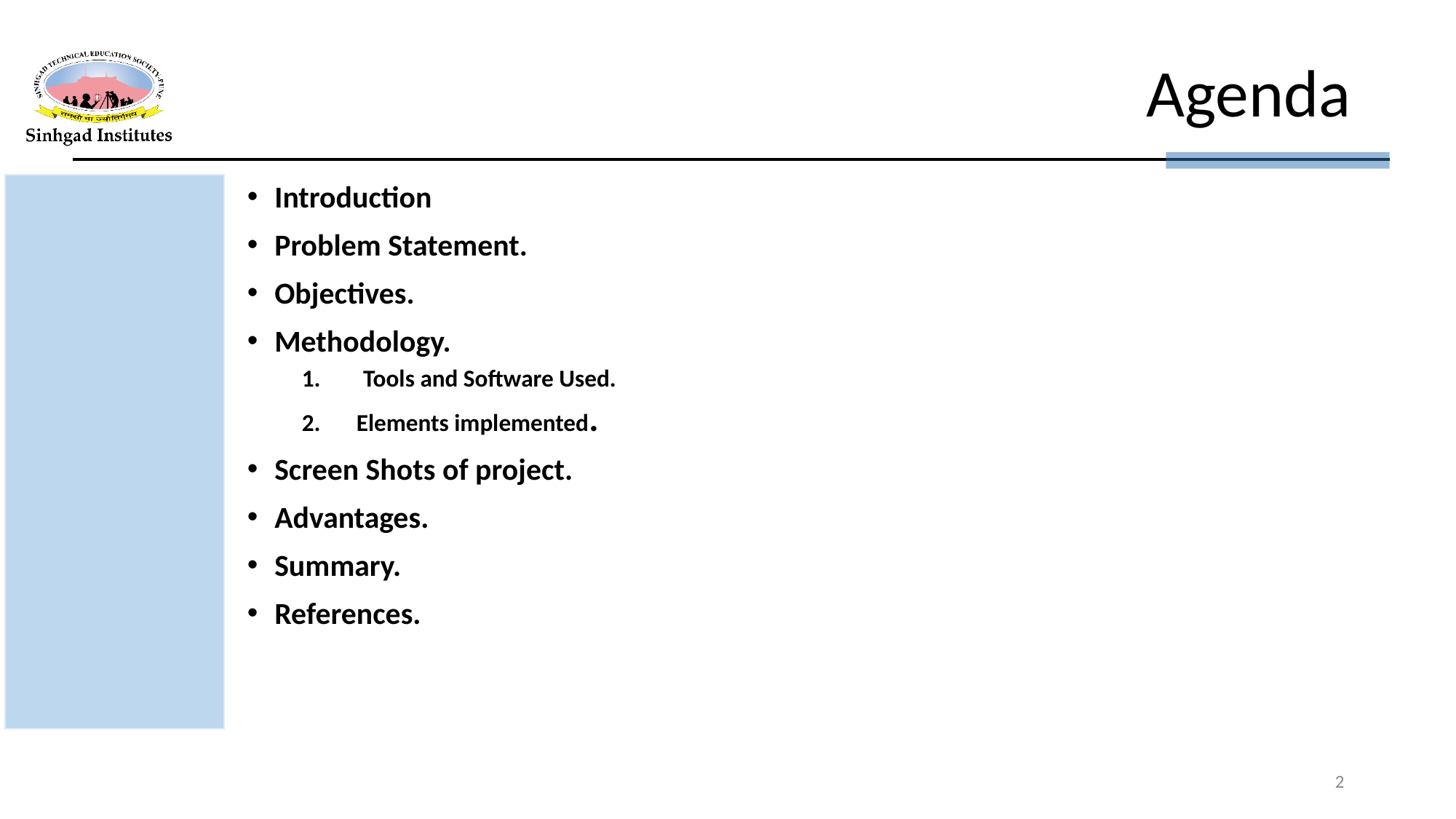

# Agenda
Introduction
Problem Statement.
Objectives.
Methodology.
Tools and Software Used.
Elements implemented.
Screen Shots of project.
Advantages.
Summary.
References.
2